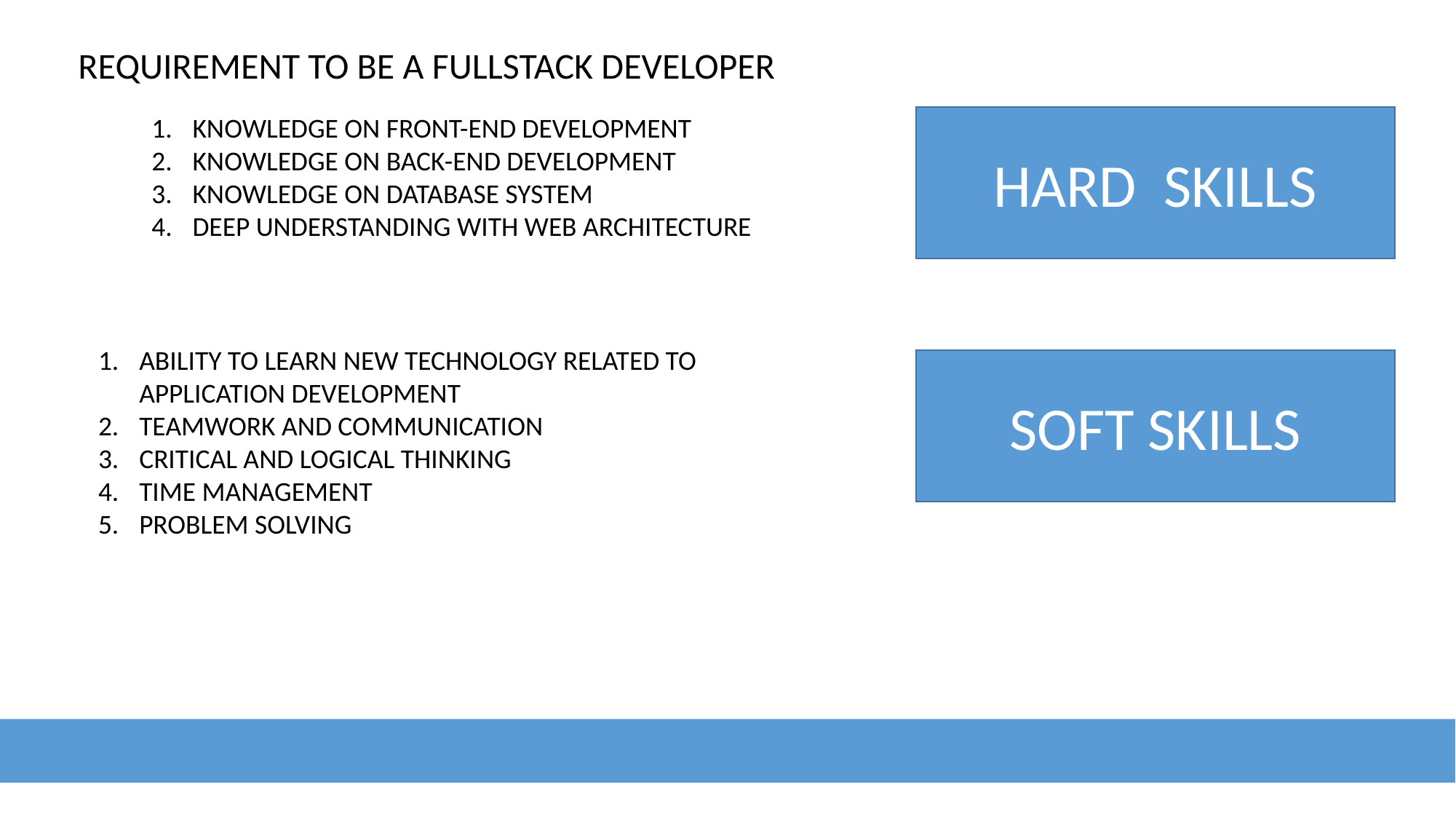

# REQUIREMENT TO BE A FULLSTACK DEVELOPER
KNOWLEDGE ON FRONT-END DEVELOPMENT
KNOWLEDGE ON BACK-END DEVELOPMENT
KNOWLEDGE ON DATABASE SYSTEM
DEEP UNDERSTANDING WITH WEB ARCHITECTURE
HARD  SKILLS

ABILITY TO LEARN NEW TECHNOLOGY RELATED TO APPLICATION DEVELOPMENT
TEAMWORK AND COMMUNICATION
CRITICAL AND LOGICAL THINKING
TIME MANAGEMENT
PROBLEM SOLVING
SOFT SKILLS